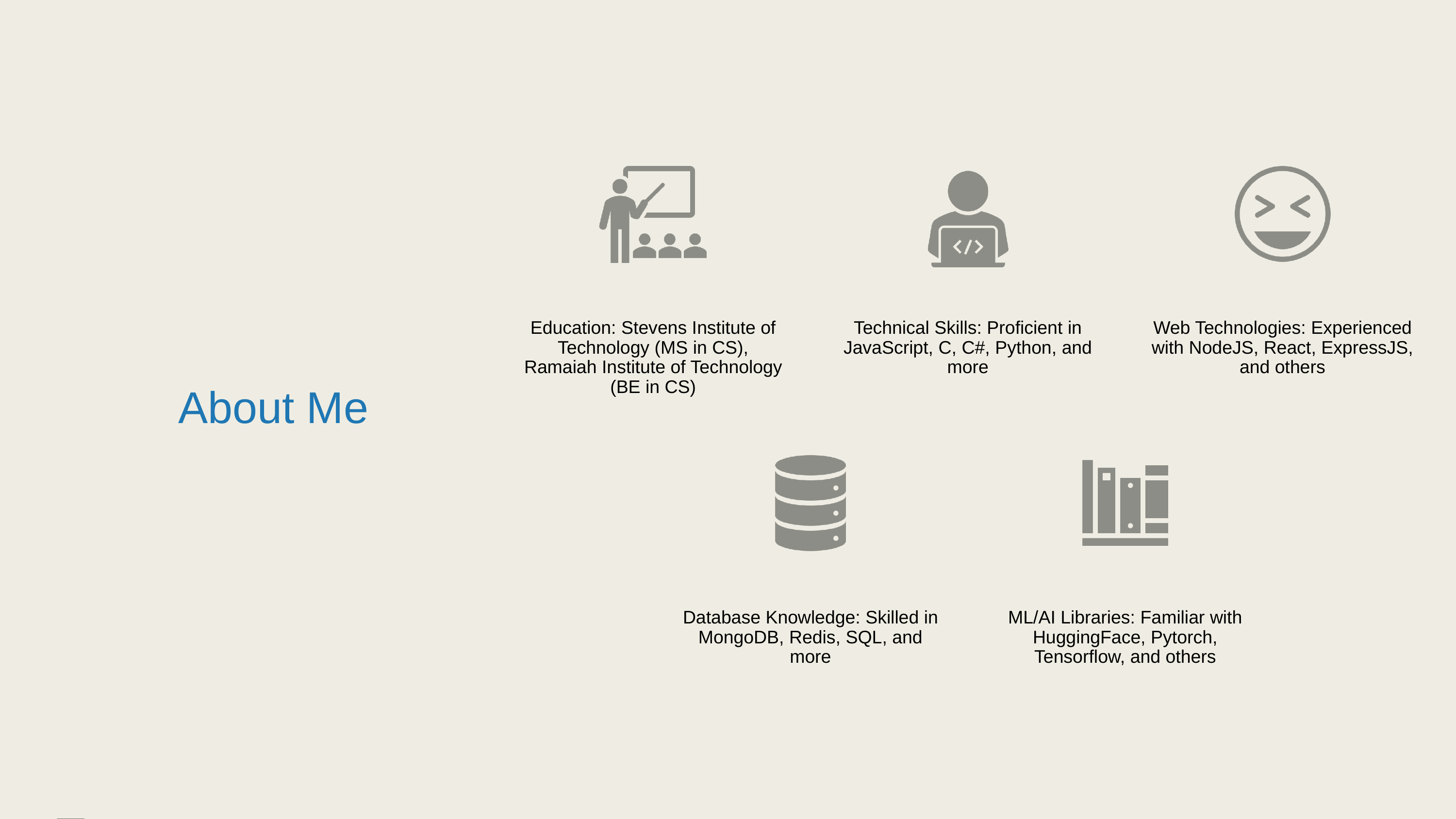

Education: Stevens Institute of Technology (MS in CS), Ramaiah Institute of Technology (BE in CS)
Technical Skills: Proficient in JavaScript, C, C#, Python, and more
Web Technologies: Experienced with NodeJS, React, ExpressJS, and others
Database Knowledge: Skilled in MongoDB, Redis, SQL, and more
ML/AI Libraries: Familiar with HuggingFace, Pytorch, Tensorflow, and others
# About Me